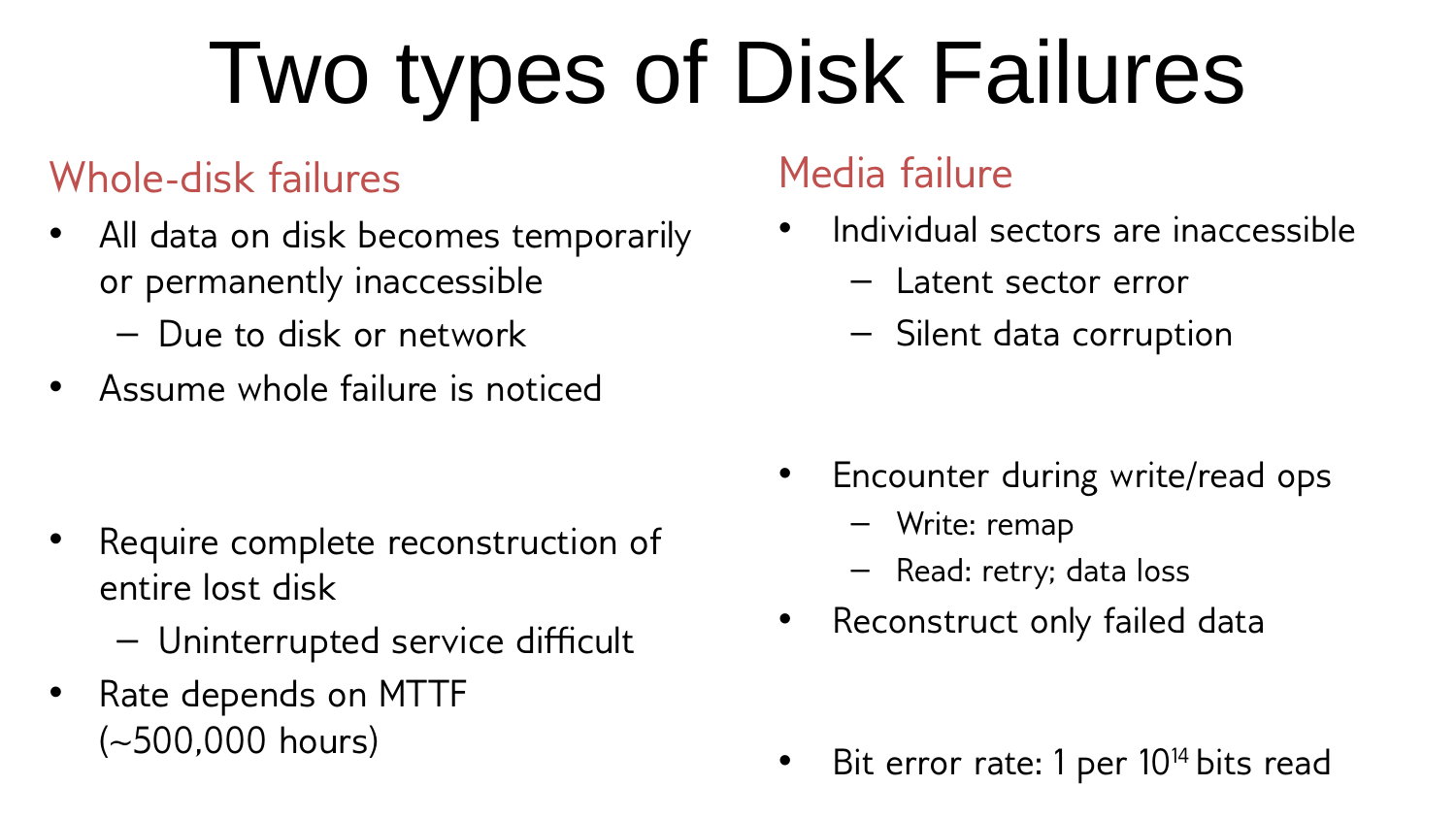

# Two types of Disk Failures
Media failure
Individual sectors are inaccessible
Latent sector error
Silent data corruption
Encounter during write/read ops
Write: remap
Read: retry; data loss
Reconstruct only failed data
Bit error rate: 1 per 1014 bits read
Whole-disk failures
All data on disk becomes temporarily or permanently inaccessible
Due to disk or network
Assume whole failure is noticed

Require complete reconstruction of entire lost disk
Uninterrupted service difficult
Rate depends on MTTF
(~500,000 hours)